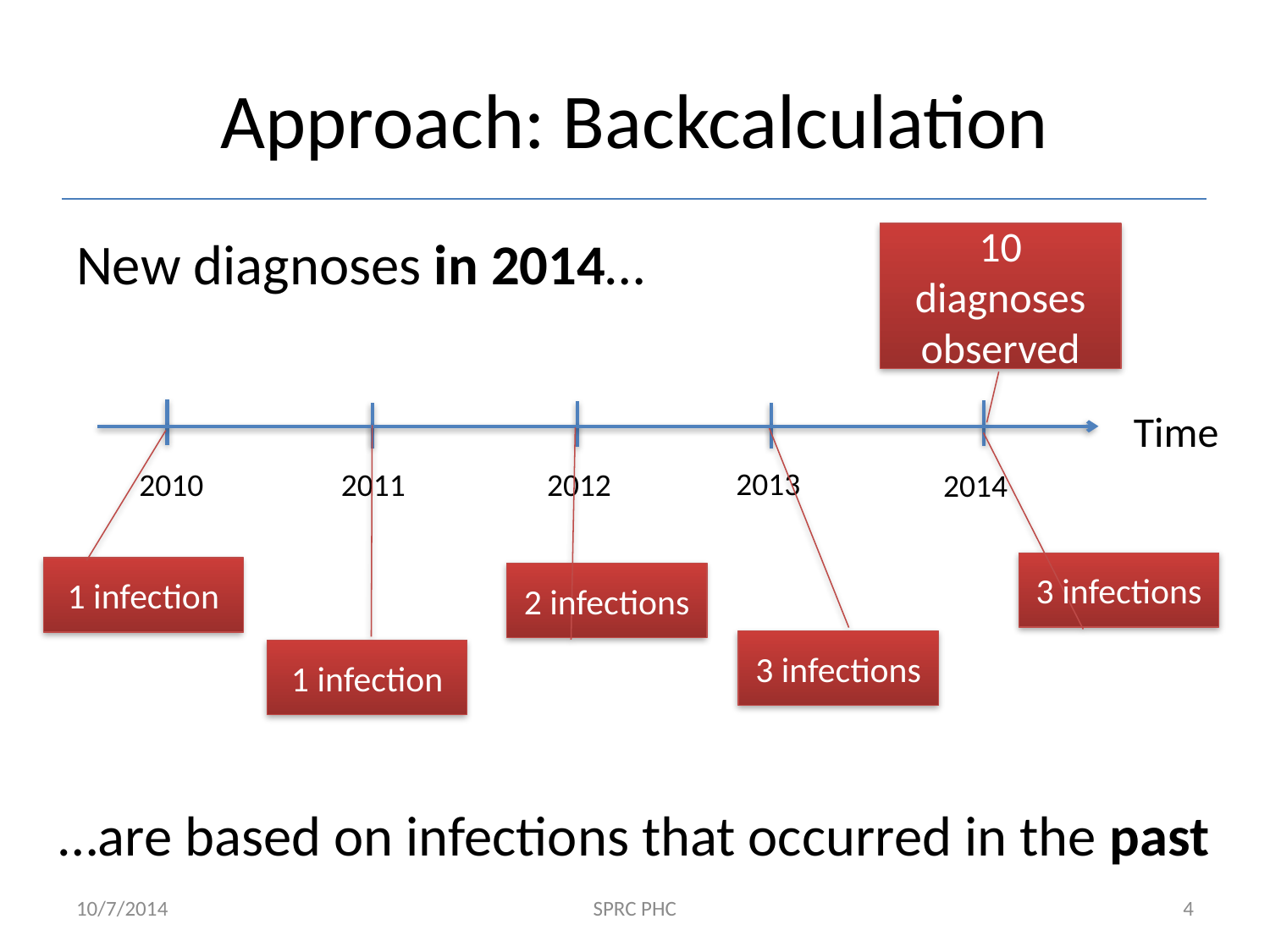

# Approach: Backcalculation
New diagnoses in 2014…
10 diagnoses observed
Time
2013
2011
2012
2010
2014
3 infections
1 infection
2 infections
3 infections
1 infection
…are based on infections that occurred in the past
10/7/2014
SPRC PHC
4